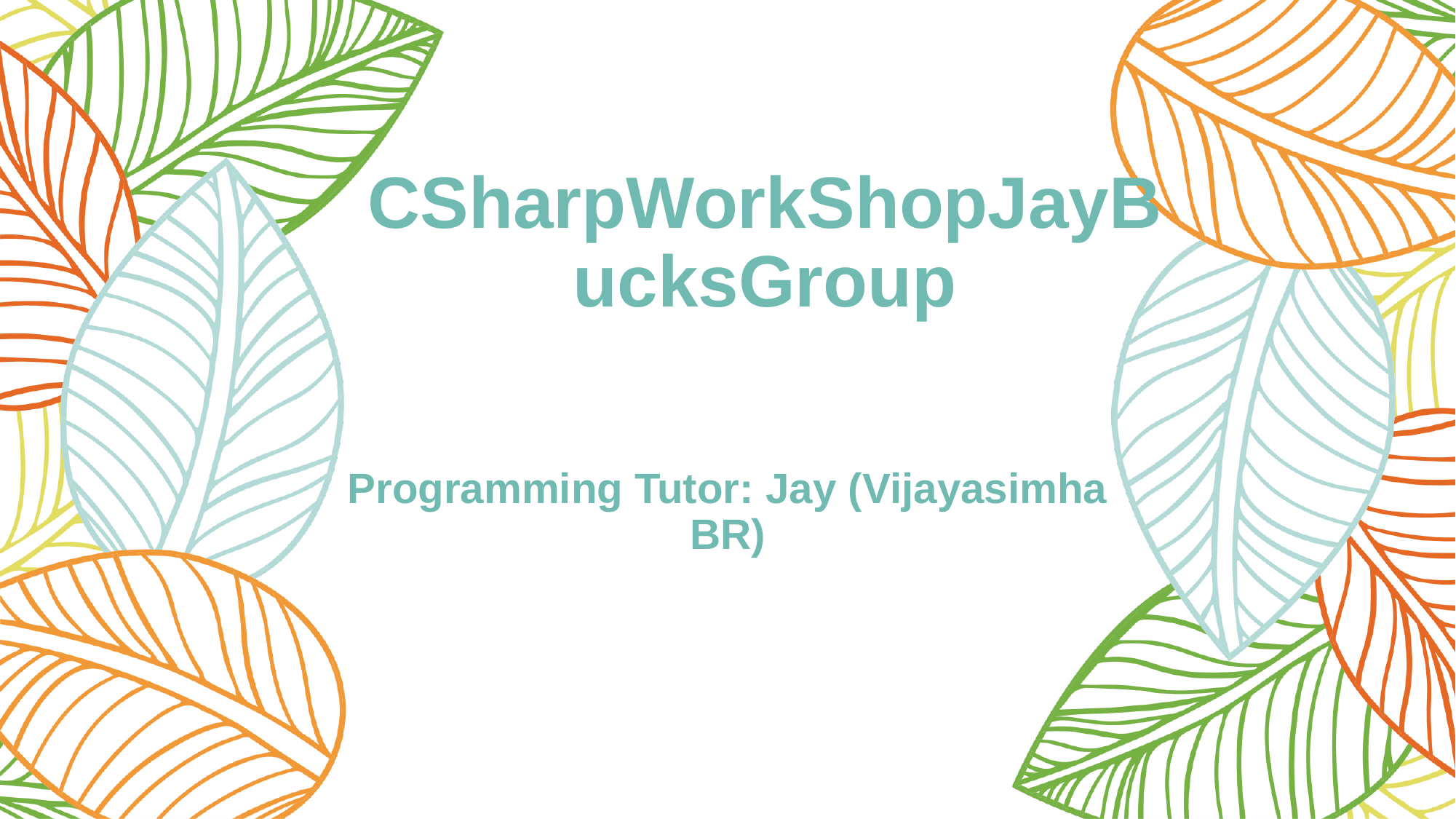

CSharpWorkShopJayBucksGroup
# Programming Tutor: Jay (Vijayasimha BR)